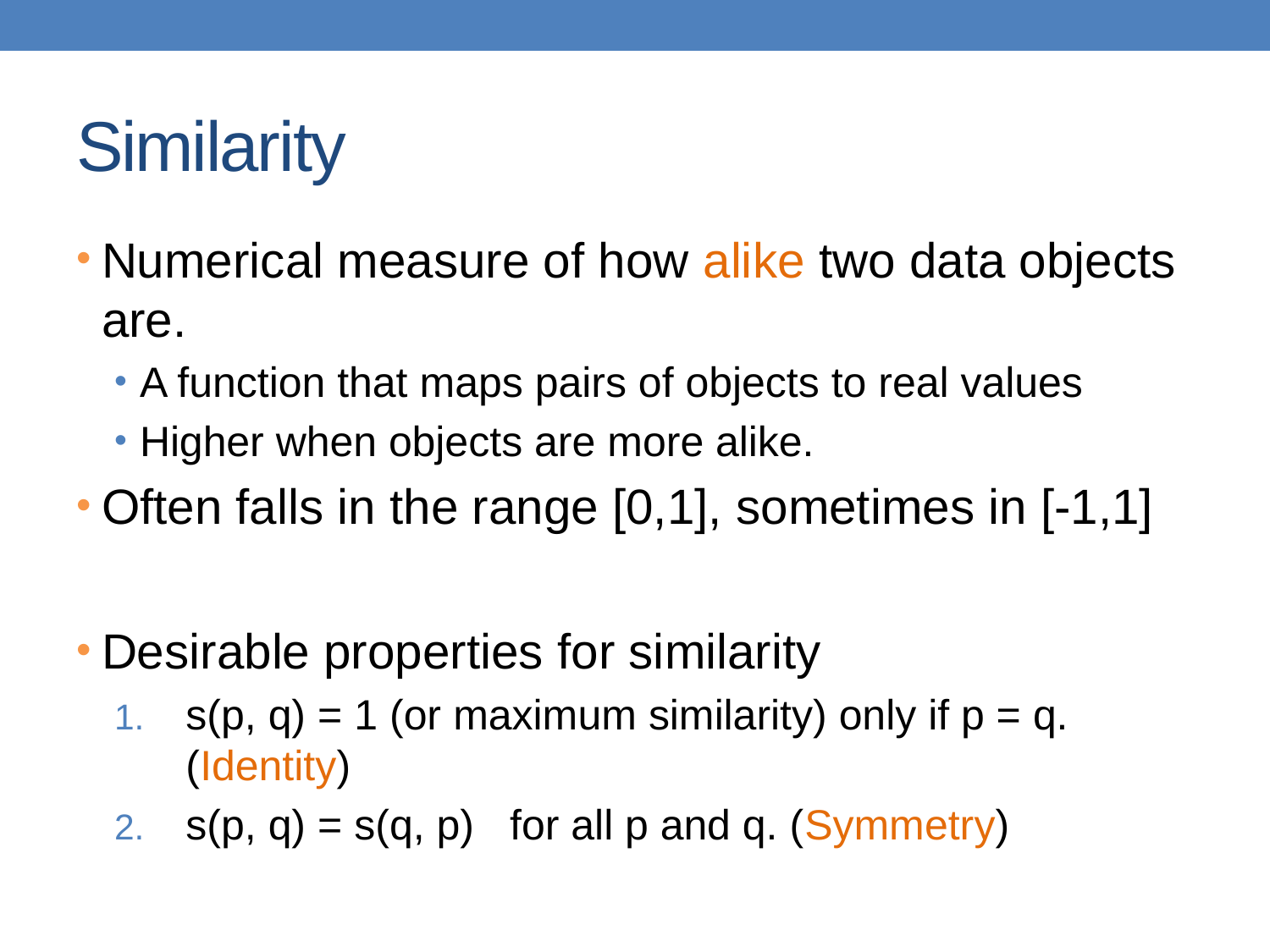

# Similarity
Numerical measure of how alike two data objects are.
A function that maps pairs of objects to real values
Higher when objects are more alike.
Often falls in the range [0,1], sometimes in [-1,1]

Desirable properties for similarity
s(p, q) = 1 (or maximum similarity) only if p = q.  (Identity)
s(p, q) = s(q, p)   for all p and q. (Symmetry)